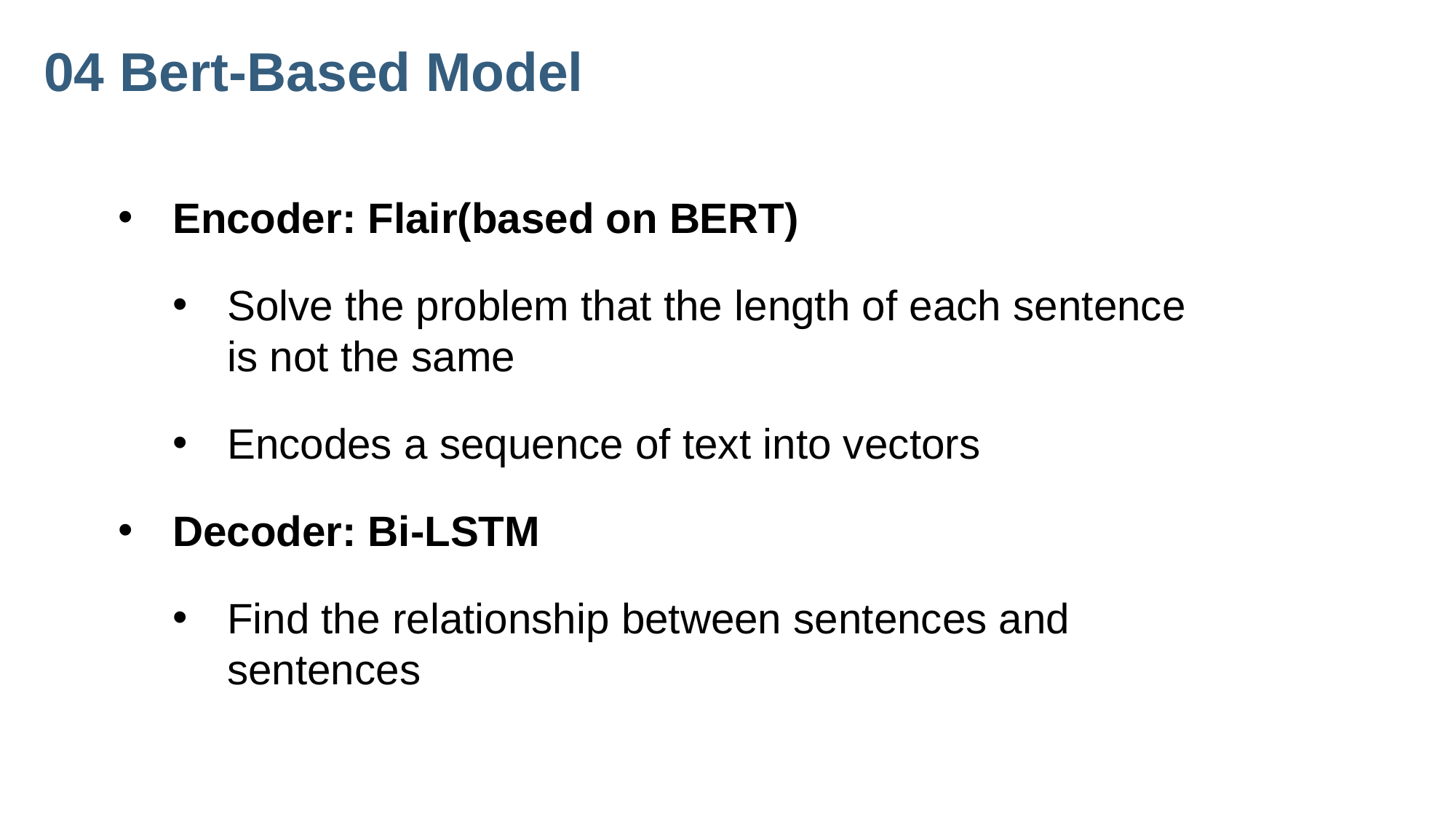

04 Bert-Based Model
Encoder: Flair(based on BERT)
Solve the problem that the length of each sentence is not the same
Encodes a sequence of text into vectors
Decoder: Bi-LSTM
Find the relationship between sentences and sentences